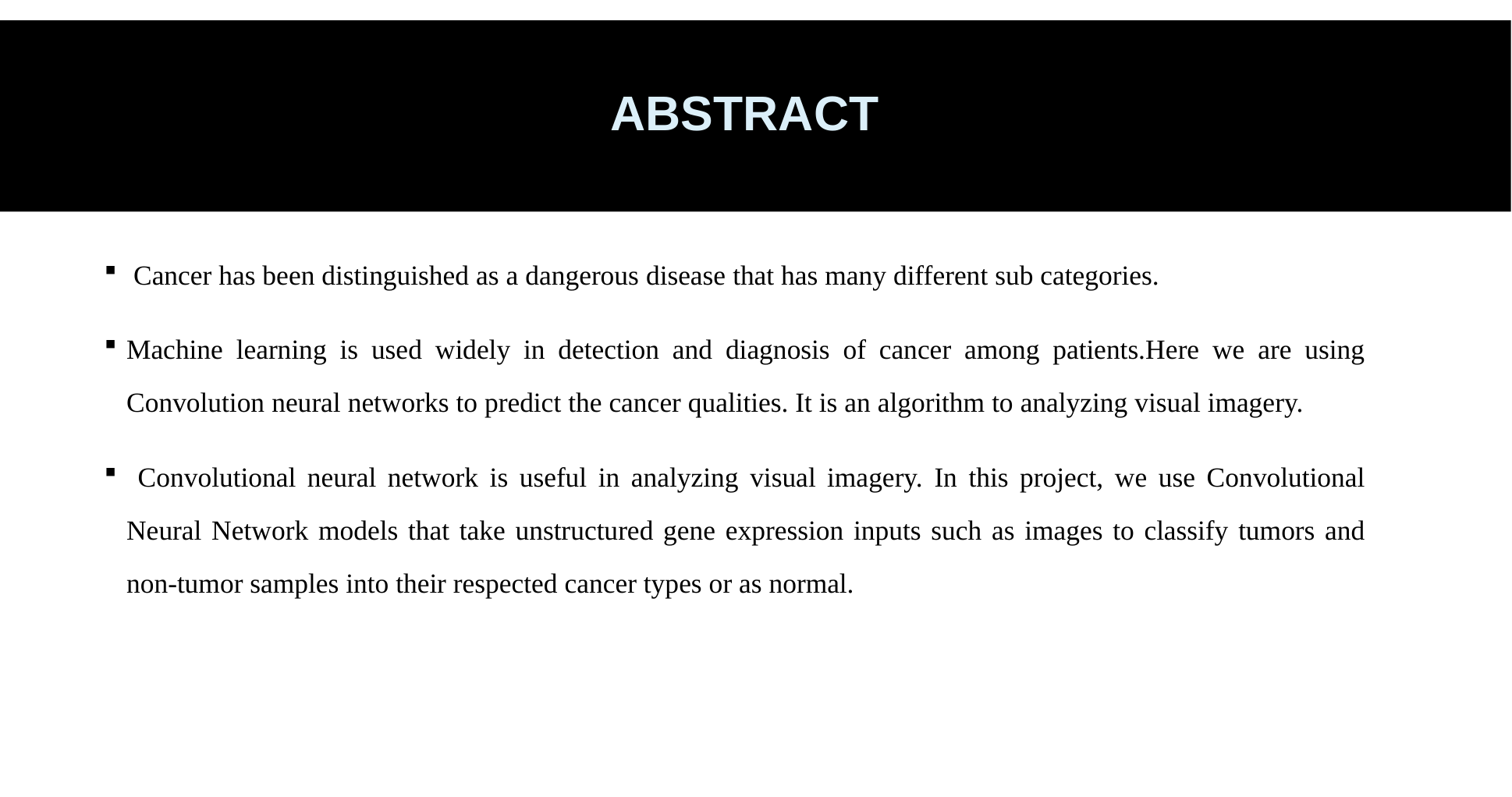

# ABSTRACT
 Cancer has been distinguished as a dangerous disease that has many different sub categories.
Machine learning is used widely in detection and diagnosis of cancer among patients.Here we are using Convolution neural networks to predict the cancer qualities. It is an algorithm to analyzing visual imagery.
 Convolutional neural network is useful in analyzing visual imagery. In this project, we use Convolutional Neural Network models that take unstructured gene expression inputs such as images to classify tumors and non-tumor samples into their respected cancer types or as normal.